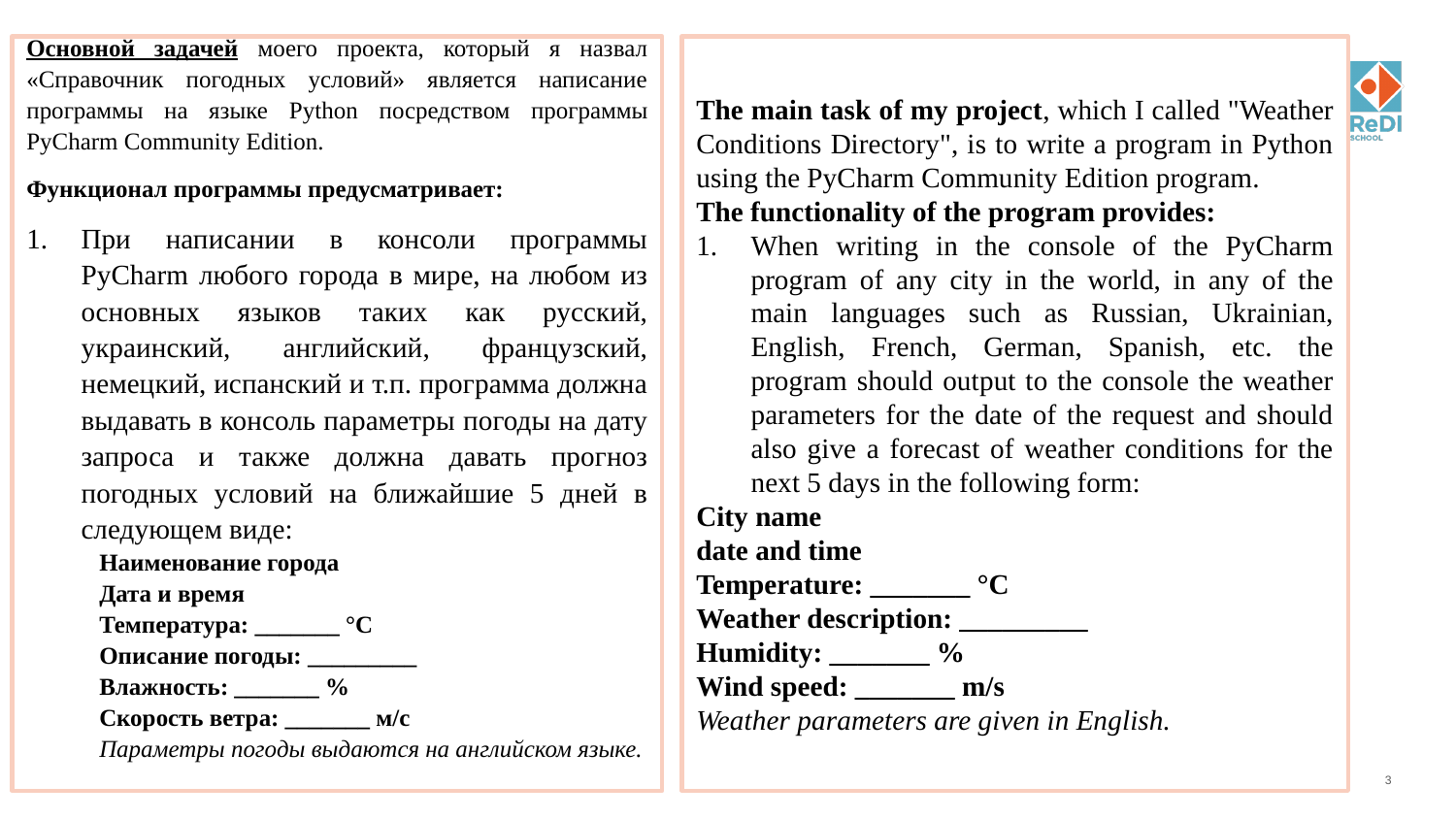

Основной задачей моего проекта, который я назвал «Справочник погодных условий» является написание программы на языке Python посредством программы PyCharm Community Edition.
Функционал программы предусматривает:
При написании в консоли программы PyCharm любого города в мире, на любом из основных языков таких как русский, украинский, английский, французский, немецкий, испанский и т.п. программа должна выдавать в консоль параметры погоды на дату запроса и также должна давать прогноз погодных условий на ближайшие 5 дней в следующем виде:
Наименование города
Дата и время
Температура: _______ °С
Описание погоды: _________
Влажность: _______ %
Скорость ветра: _______ м/с
Параметры погоды выдаются на английском языке.

The main task of my project, which I called "Weather Conditions Directory", is to write a program in Python using the PyCharm Community Edition program.
The functionality of the program provides:
When writing in the console of the PyCharm program of any city in the world, in any of the main languages such as Russian, Ukrainian, English, French, German, Spanish, etc. the program should output to the console the weather parameters for the date of the request and should also give a forecast of weather conditions for the next 5 days in the following form:
City name
date and time
Temperature: _______ °С
Weather description: _________
Humidity: _______ %
Wind speed: _______ m/s
Weather parameters are given in English.
3